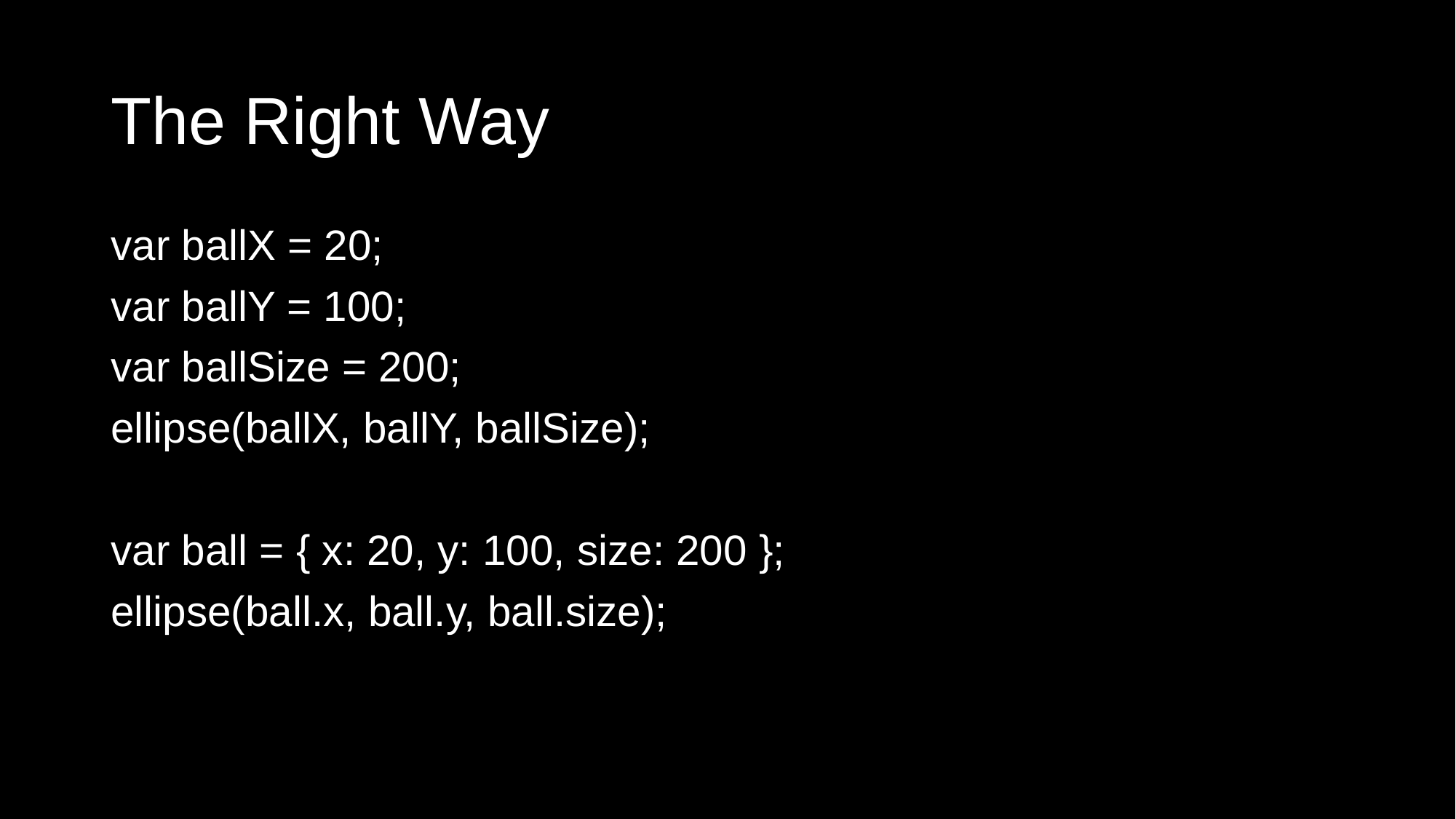

# The Right Way
var ballX = 20;
var ballY = 100;
var ballSize = 200;
ellipse(ballX, ballY, ballSize);

var ball = { x: 20, y: 100, size: 200 };
ellipse(ball.x, ball.y, ball.size);